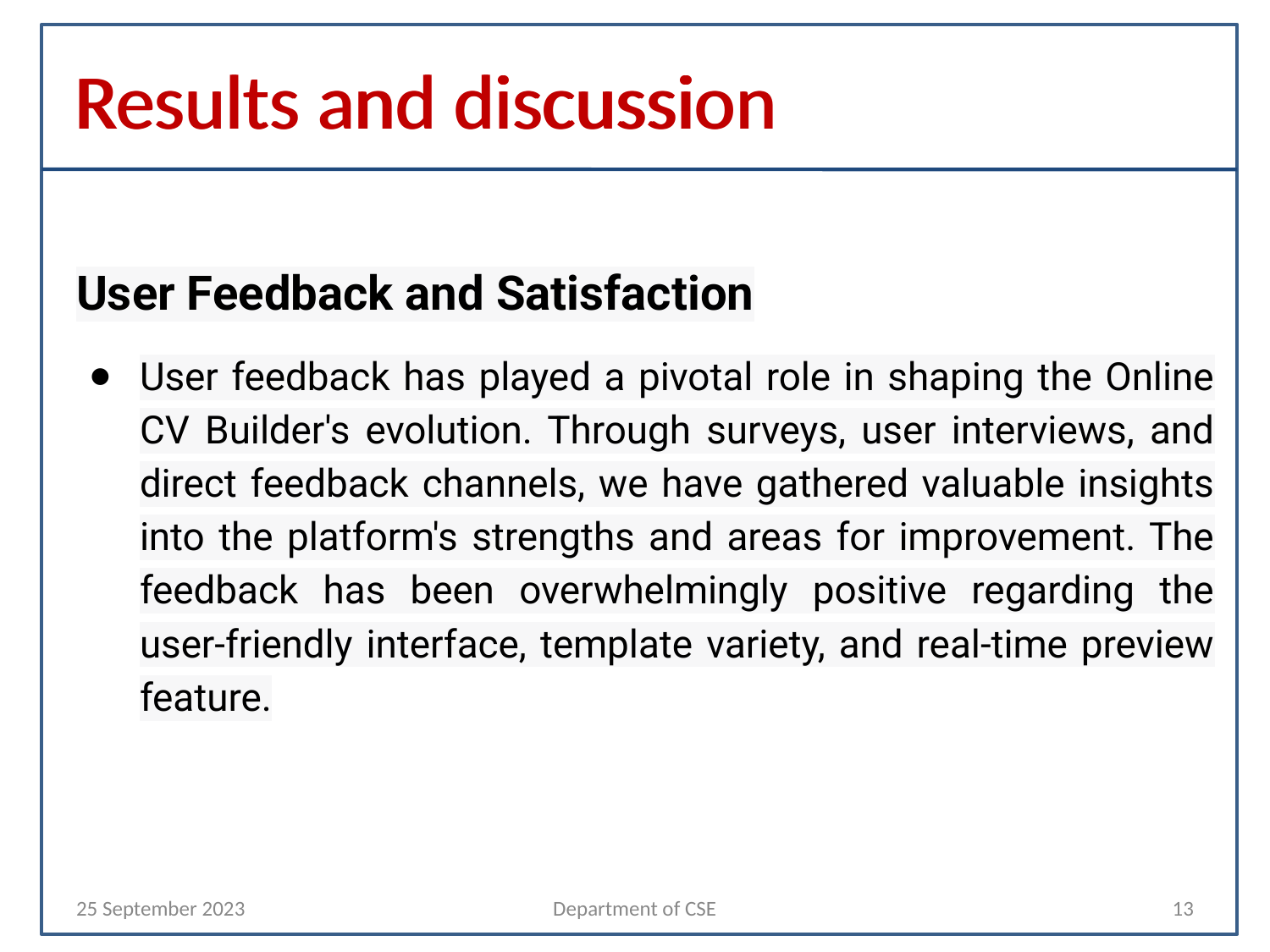

# Results and discussion
Results and discussion
User Feedback and Satisfaction
User feedback has played a pivotal role in shaping the Online CV Builder's evolution. Through surveys, user interviews, and direct feedback channels, we have gathered valuable insights into the platform's strengths and areas for improvement. The feedback has been overwhelmingly positive regarding the user-friendly interface, template variety, and real-time preview feature.
25 September 2023
Department of CSE
13